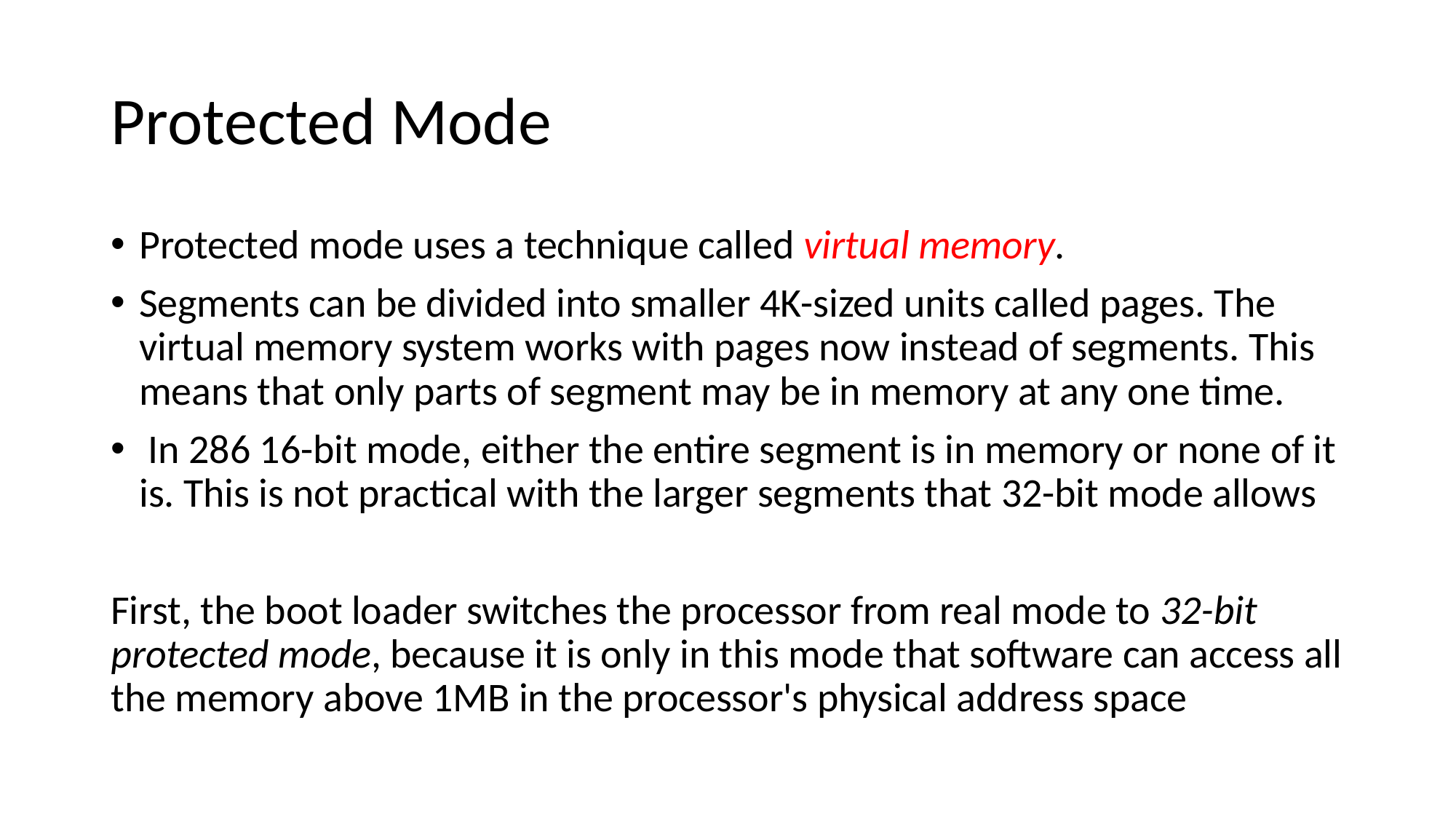

# Protected Mode
Protected mode uses a technique called virtual memory.
Segments can be divided into smaller 4K-sized units called pages. The virtual memory system works with pages now instead of segments. This means that only parts of segment may be in memory at any one time.
 In 286 16-bit mode, either the entire segment is in memory or none of it is. This is not practical with the larger segments that 32-bit mode allows

First, the boot loader switches the processor from real mode to 32-bit protected mode, because it is only in this mode that software can access all the memory above 1MB in the processor's physical address space